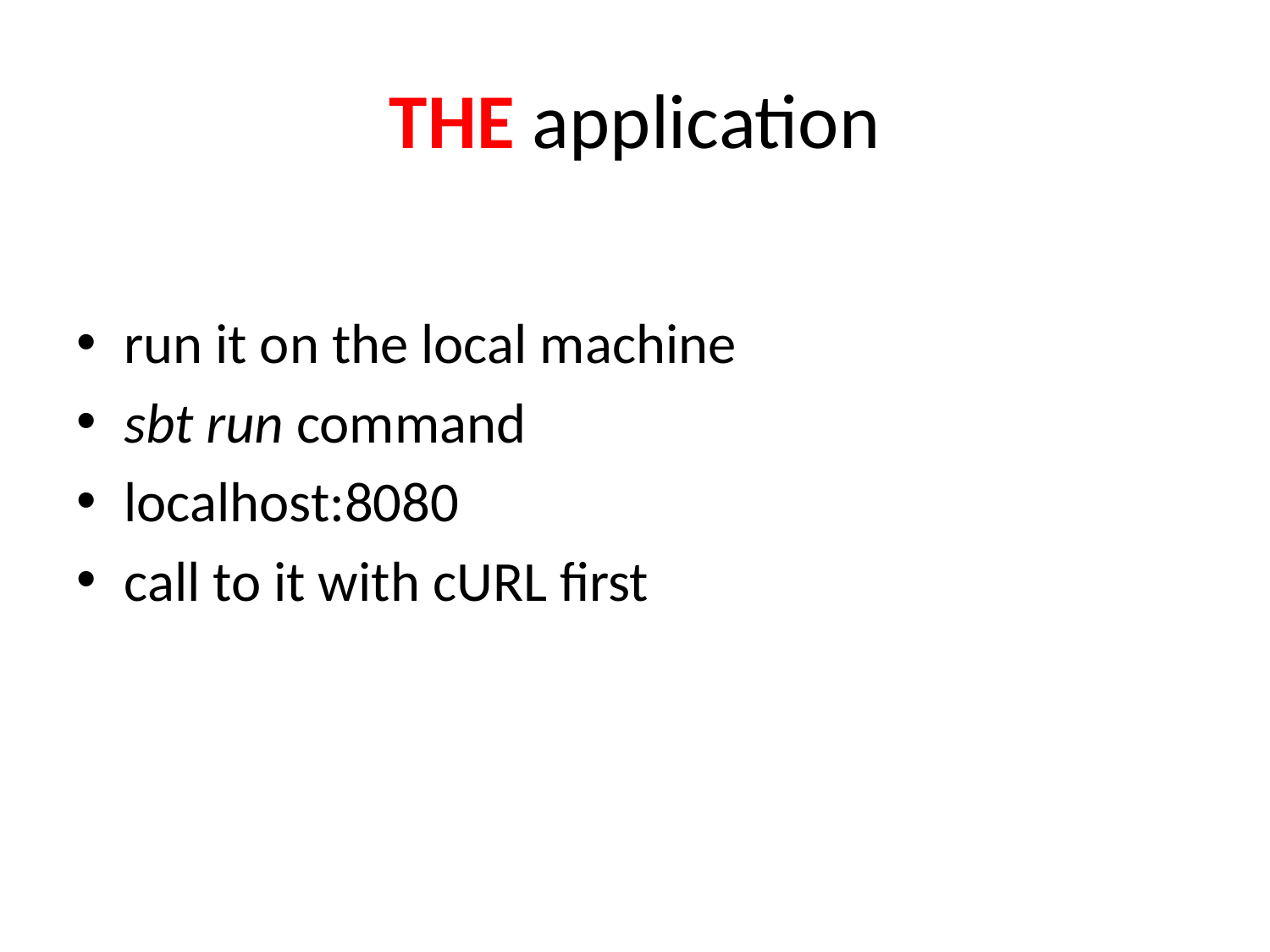

# THE application

run it on the local machine
sbt run command
localhost:8080
call to it with cURL first